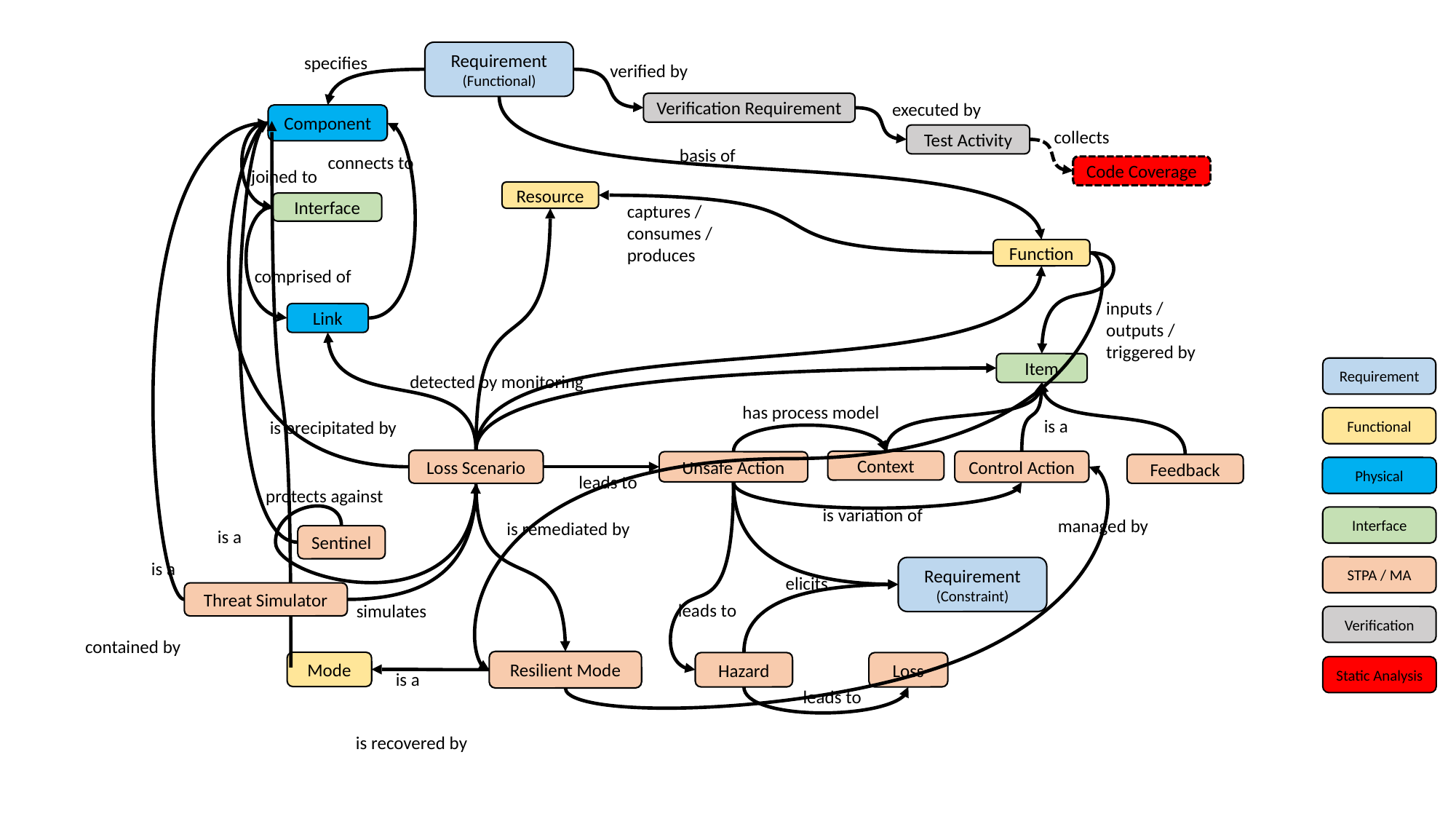

Requirement
(Functional)
specifies
verified by
executed by
Verification Requirement
Component
collects
Test Activity
basis of
connects to
Code Coverage
joined to
Resource
Interface
captures /
consumes /
produces
Function
comprised of
inputs /
outputs /
triggered by
Link
Item
Requirement
Functional
Physical
Interface
STPA / MA
Verification
Static Analysis
detected by monitoring
has process model
is a
is precipitated by
Loss Scenario
Context
Control Action
Unsafe Action
Feedback
leads to
protects against
is variation of
managed by
is remediated by
is a
Sentinel
is a
Requirement
(Constraint)
elicits
Threat Simulator
leads to
simulates
contained by
Resilient Mode
Mode
Hazard
Loss
is a
leads to
is recovered by